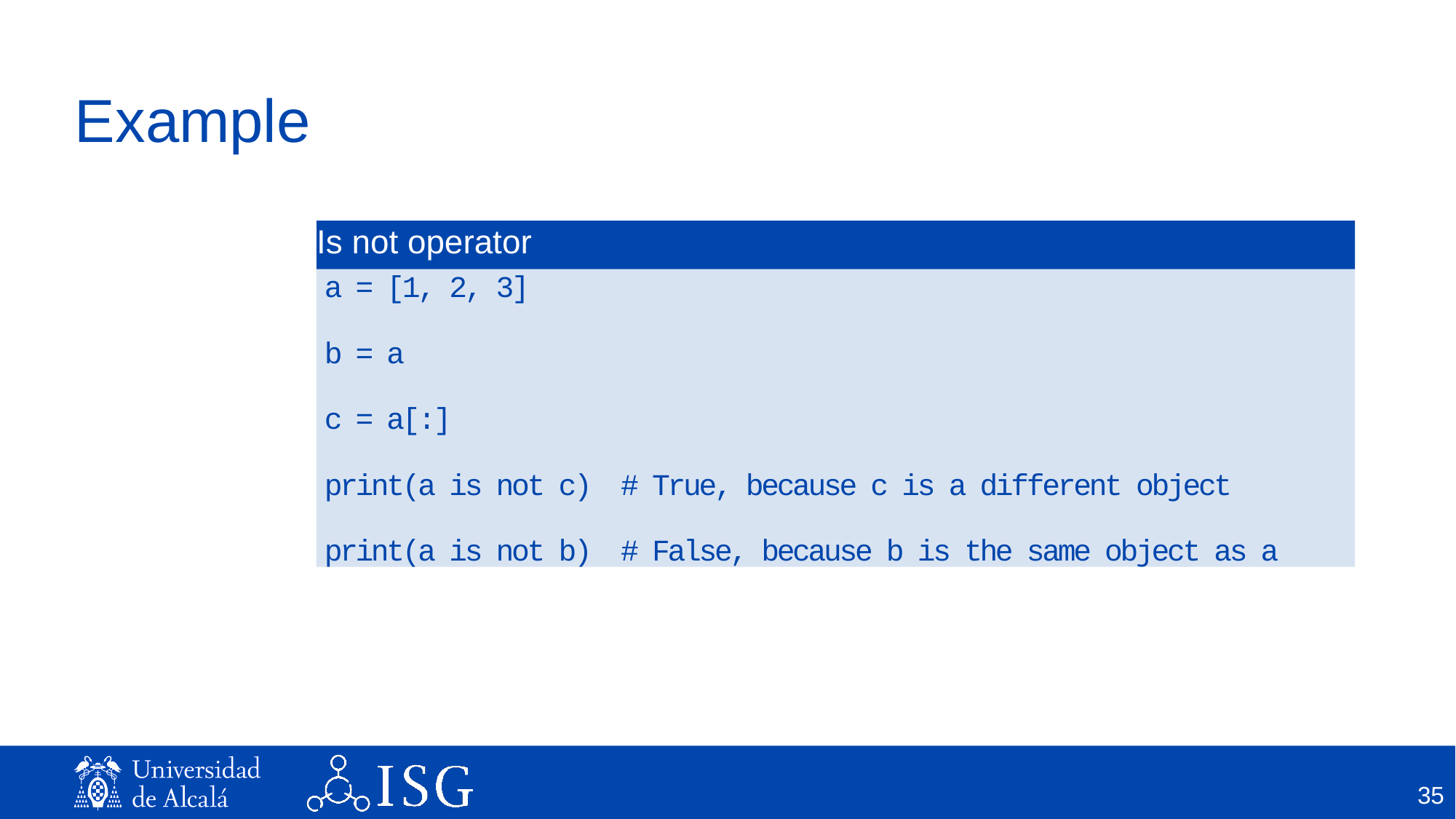

# Example
Is not operator
a = [1, 2, 3]
b = a
c = a[:]
print(a is not c)  # True, because c is a different object
print(a is not b)  # False, because b is the same object as a